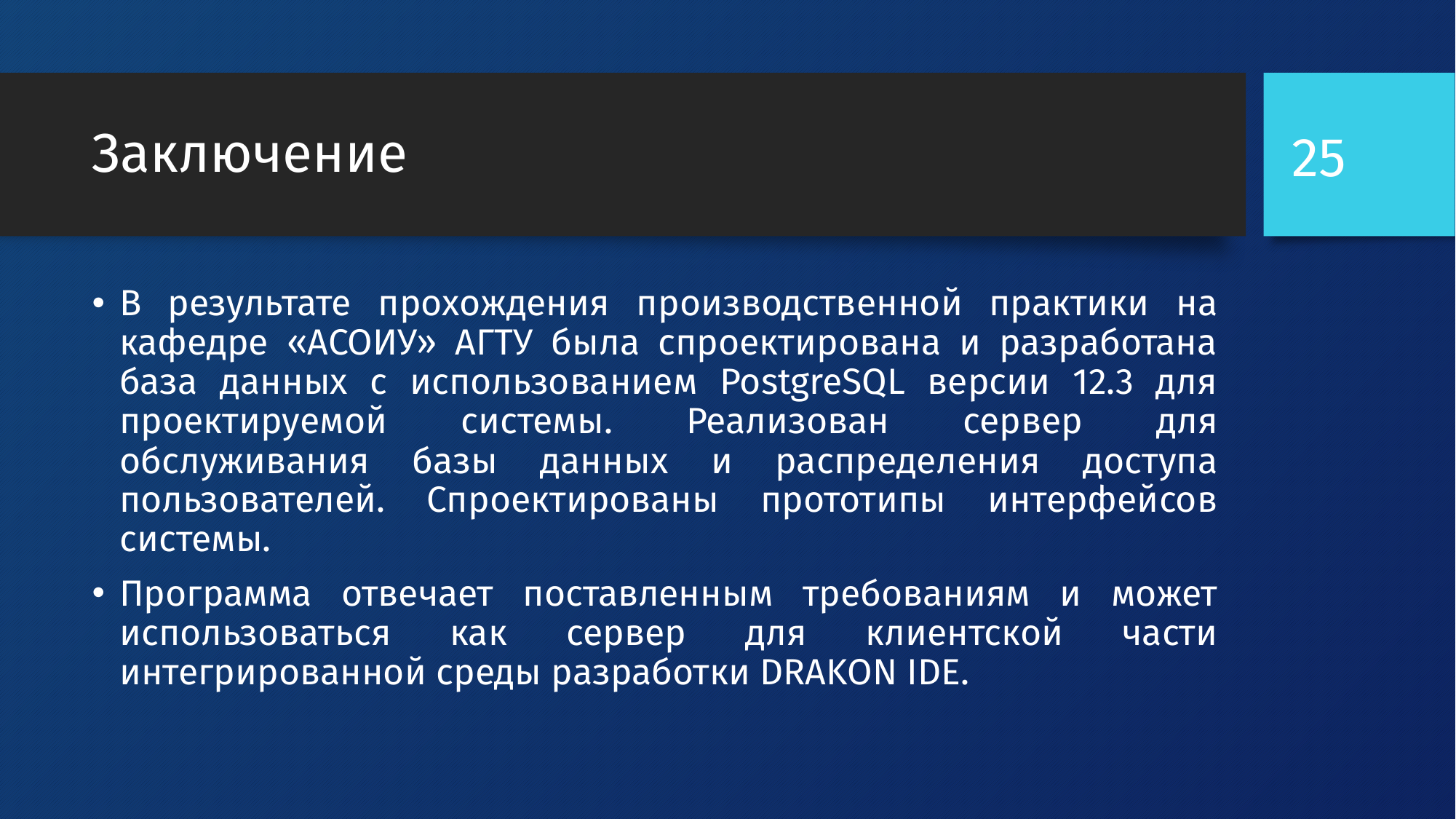

25
# Заключение
В результате прохождения производственной практики на кафедре «АСОИУ» АГТУ была спроектирована и разработана база данных с использованием PostgreSQL версии 12.3 для проектируемой системы. Реализован сервер для обслуживания базы данных и распределения доступа пользователей. Спроектированы прототипы интерфейсов системы.
Программа отвечает поставленным требованиям и может использоваться как сервер для клиентской части интегрированной среды разработки DRAKON IDE.